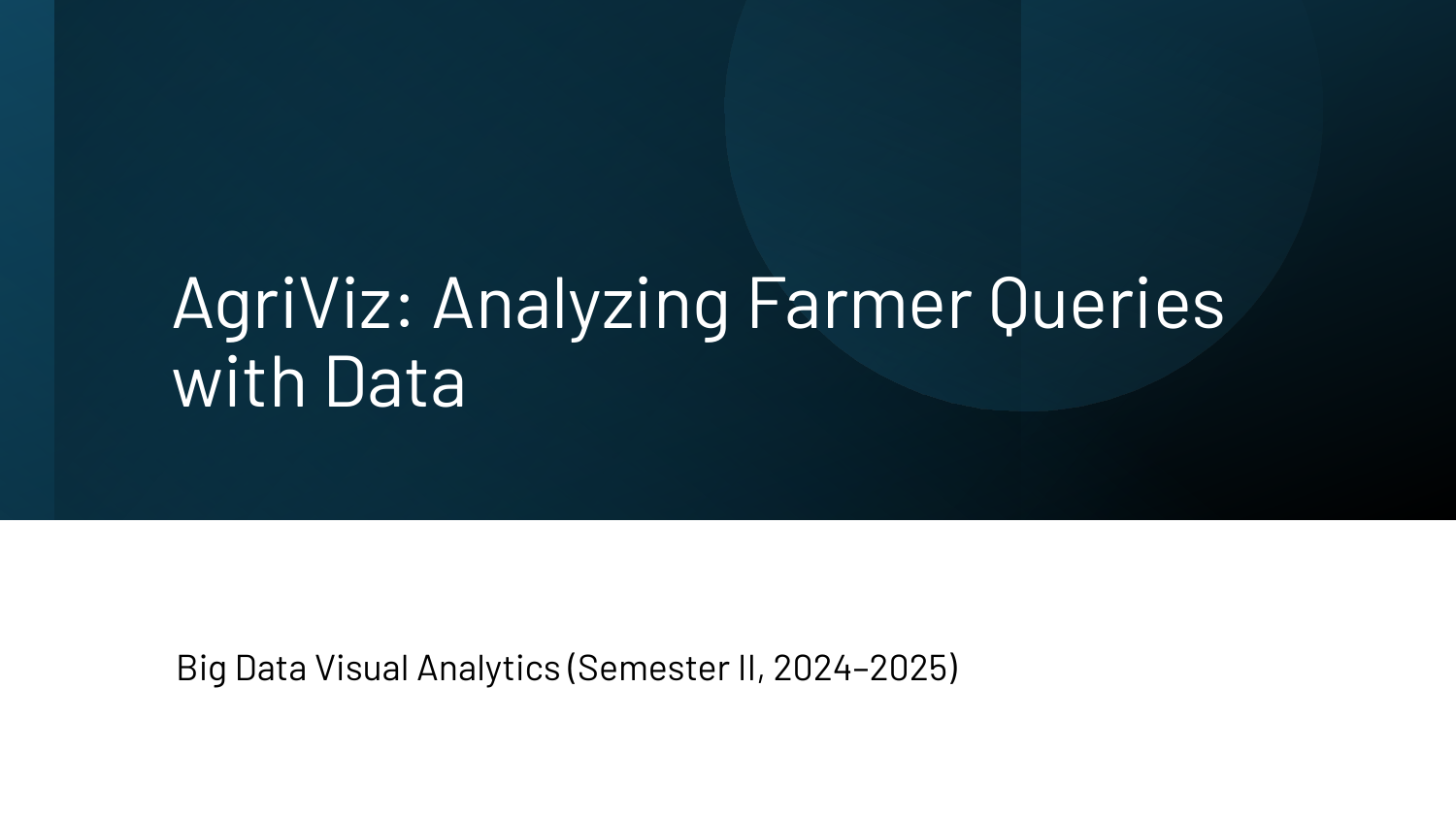

# AgriViz: Analyzing Farmer Queries with Data
Big Data Visual Analytics (Semester II, 2024–2025)